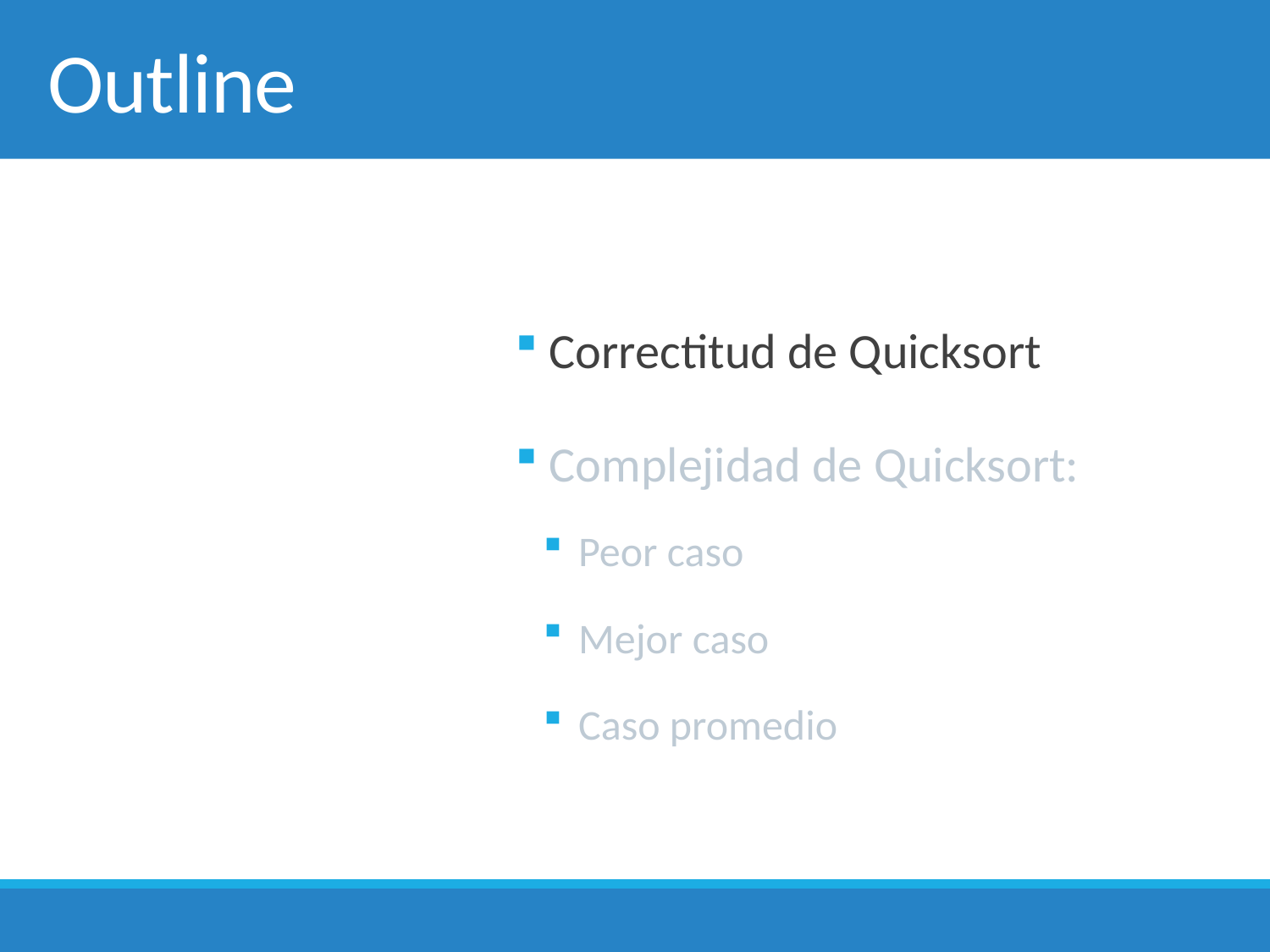

# Outline
 Correctitud de Quicksort
 Complejidad de Quicksort:
 Peor caso
 Mejor caso
 Caso promedio